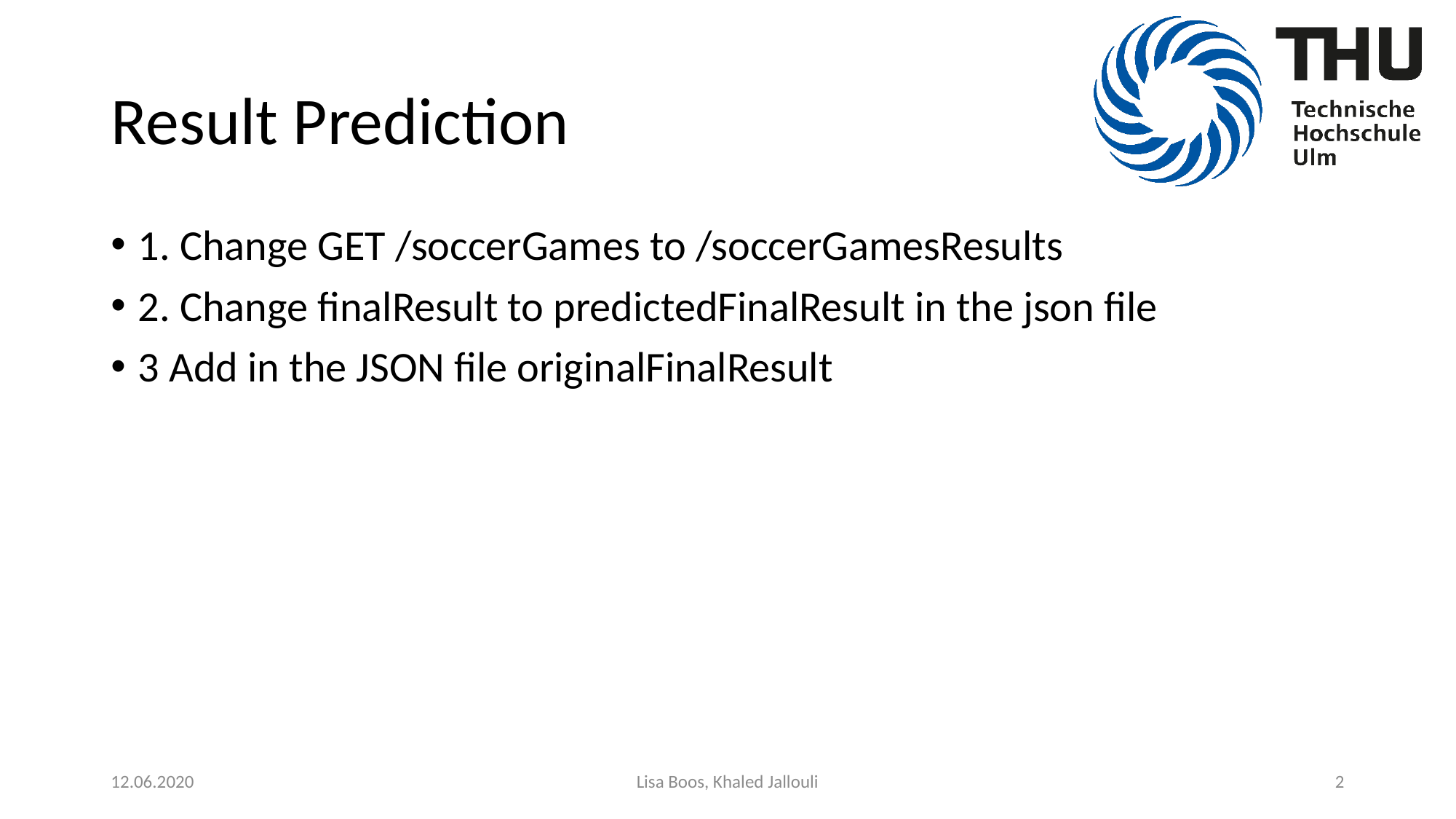

# Result Prediction
1. Change GET /soccerGames to /soccerGamesResults
2. Change finalResult to predictedFinalResult in the json file
3 Add in the JSON file originalFinalResult
12.06.2020
Lisa Boos, Khaled Jallouli
2